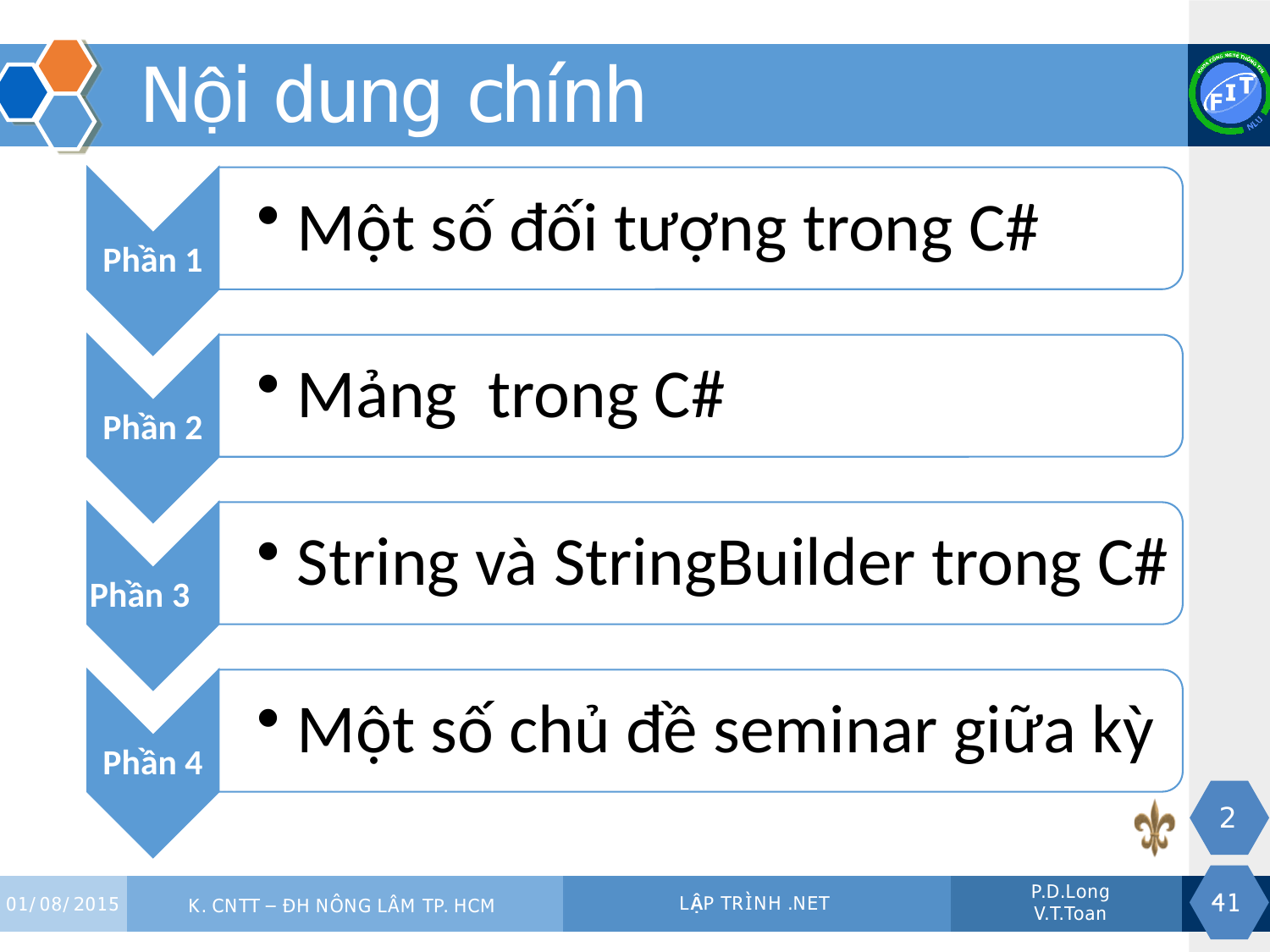

# Nội dung chính
Phần 1
Một số đối tượng trong C#
Phần 2
Mảng  trong C#
Phần 3
String và StringBuilder trong C#
Phần 4
Một số chủ đề seminar giữa kỳ
2
01/08/2015
K. CNTT – ĐH NÔNG LÂM TP. HCM